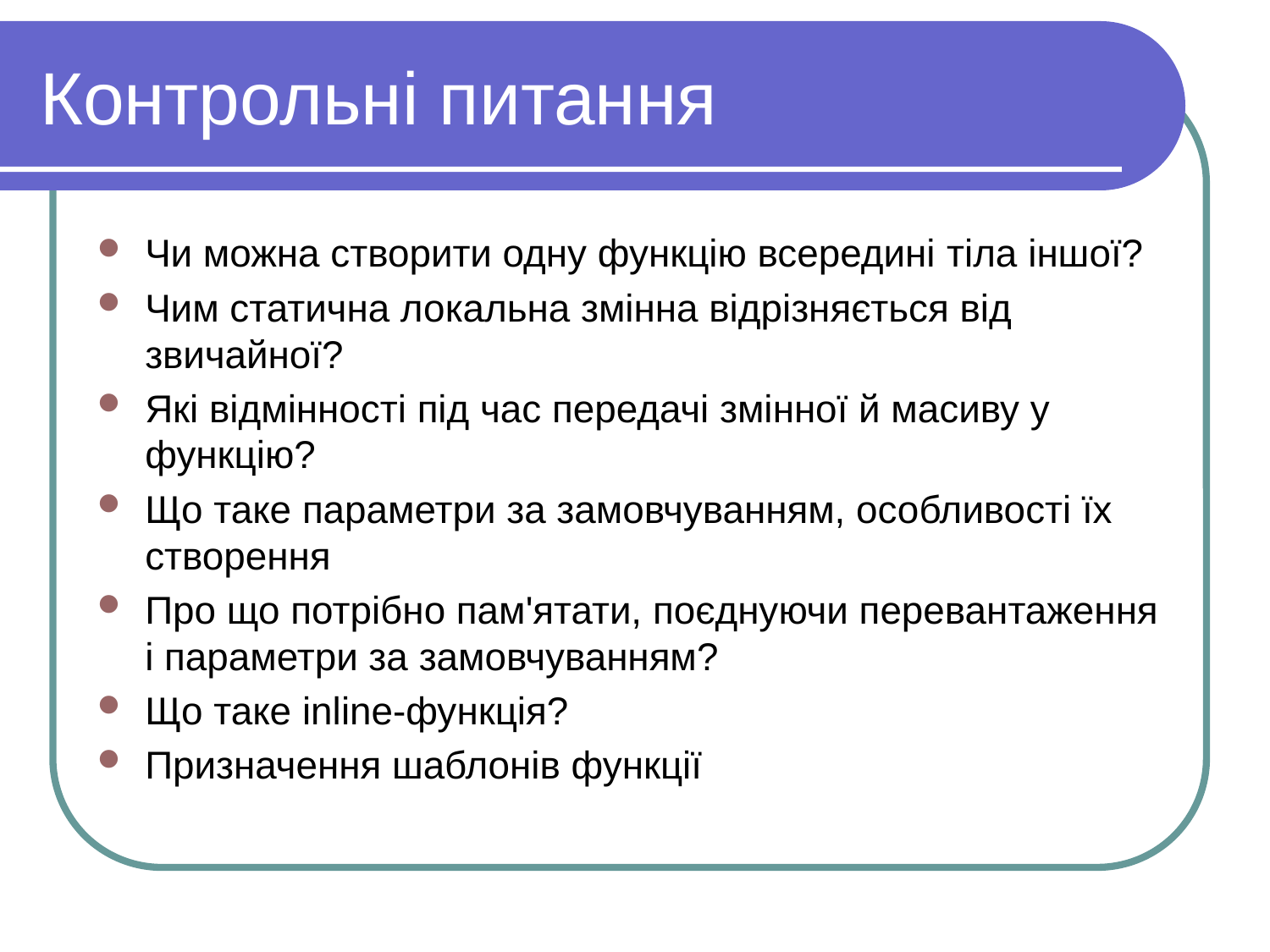

# Контрольні питання
Чи можна створити одну функцію всередині тіла іншої?
Чим статична локальна змінна відрізняється від звичайної?
Які відмінності під час передачі змінної й масиву у функцію?
Що таке параметри за замовчуванням, особливості їх створення
Про що потрібно пам'ятати, поєднуючи перевантаження і параметри за замовчуванням?
Що таке inline-функція?
Призначення шаблонів функції